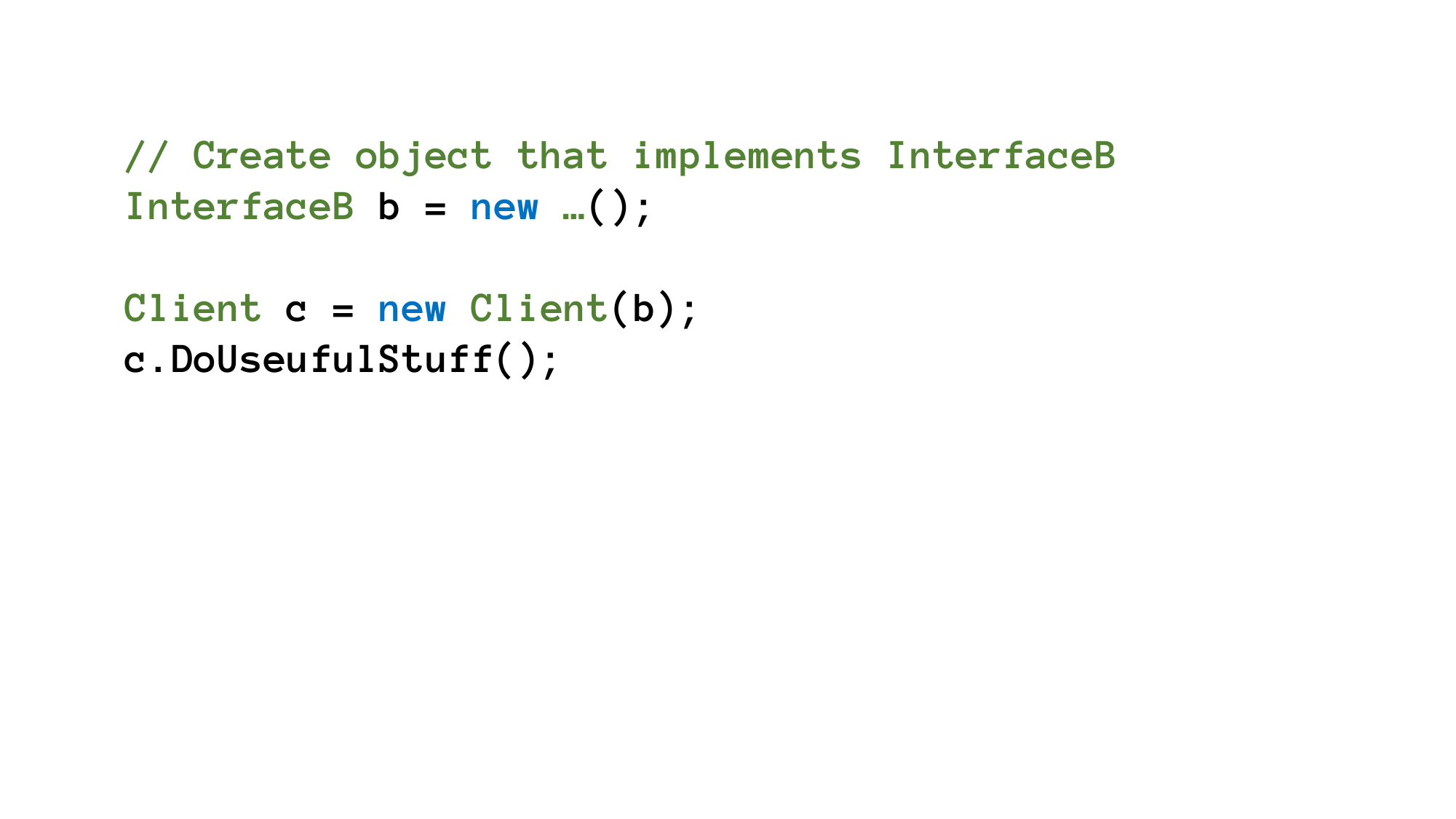

// Create object that implements InterfaceB
InterfaceB b = new …();

Client c = new Client(b);
c.DoUseufulStuff();